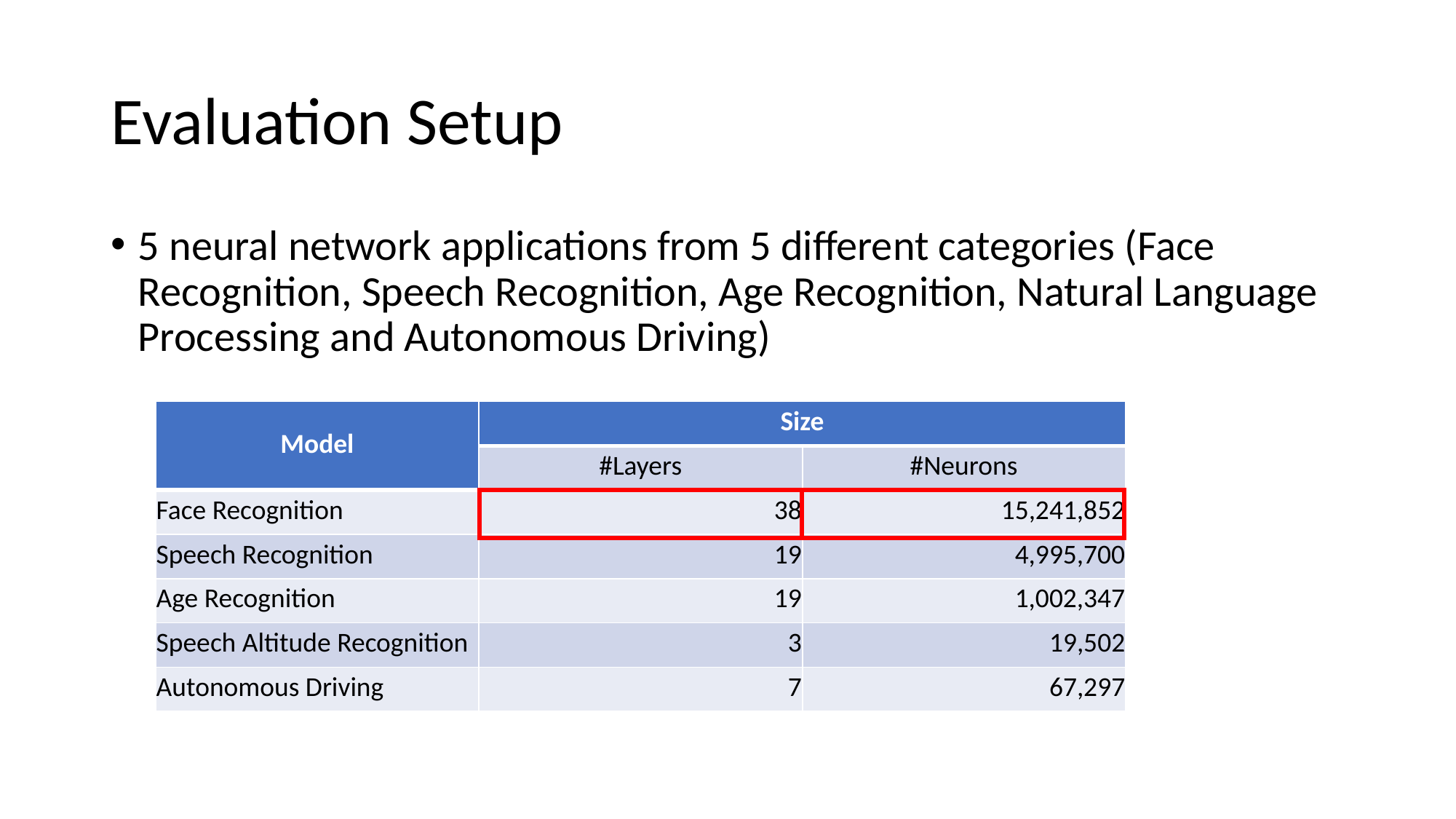

# Evaluation Setup
5 neural network applications from 5 different categories (Face Recognition, Speech Recognition, Age Recognition, Natural Language Processing and Autonomous Driving)
| Model | Size |  |
| --- | --- | --- |
|  | #Layers | #Neurons |
| Face Recognition | 38 | 15,241,852 |
| Speech Recognition | 19 | 4,995,700 |
| Age Recognition | 19 | 1,002,347 |
| Speech Altitude Recognition | 3 | 19,502 |
| Autonomous Driving | 7 | 67,297 |